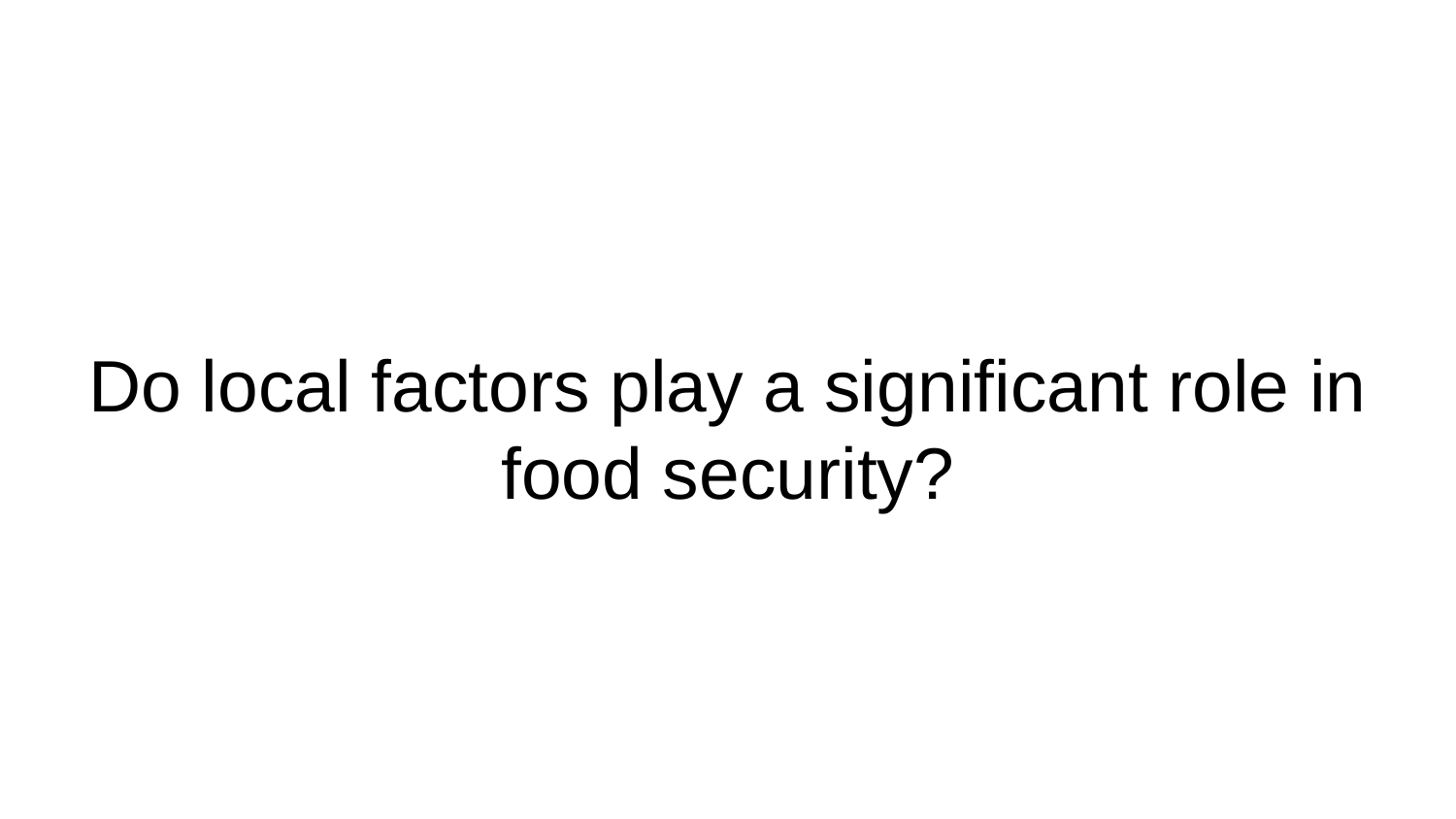

# Do local factors play a significant role in food security?